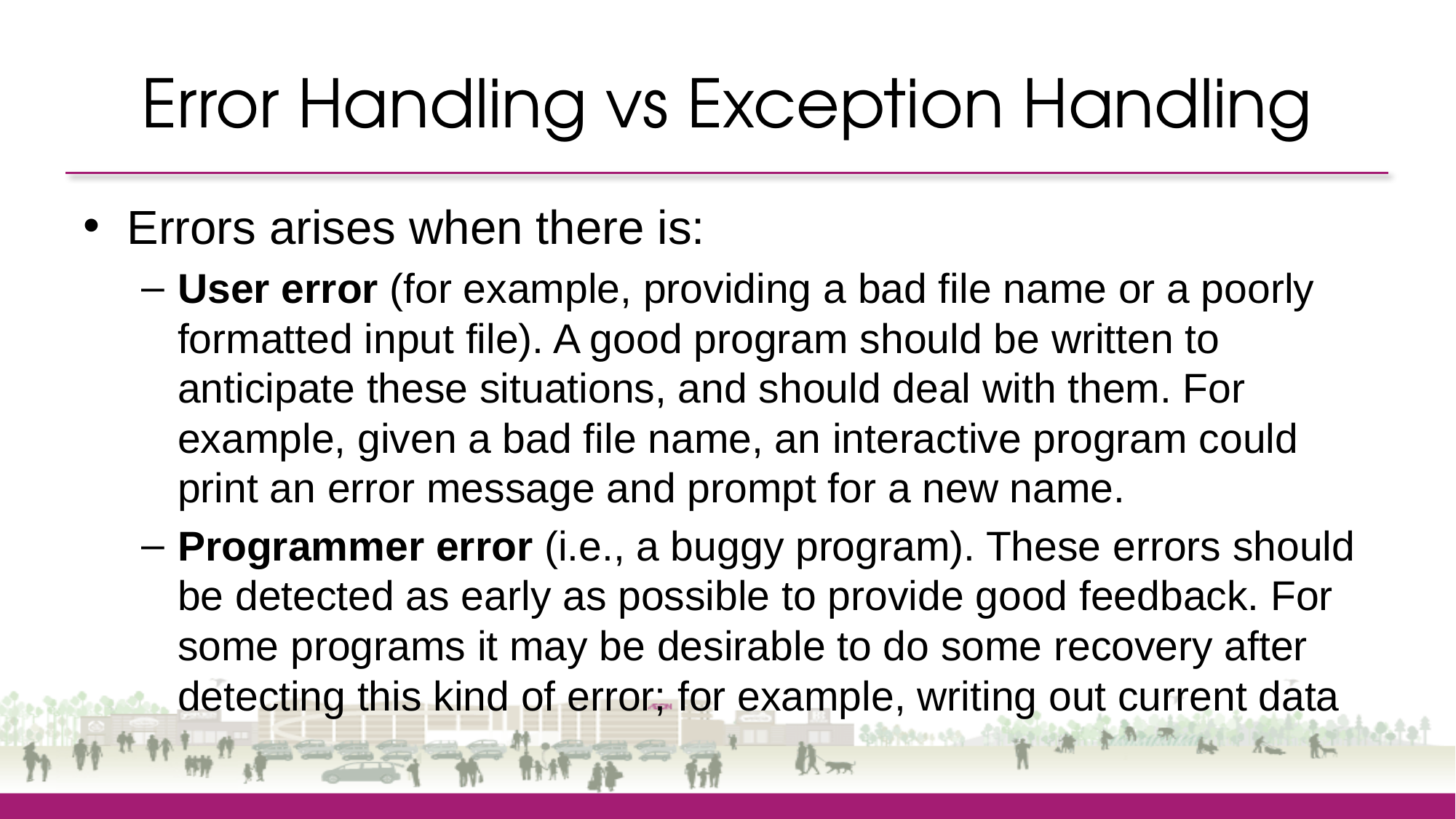

# Error Handling vs Exception Handling
Errors arises when there is:
User error (for example, providing a bad file name or a poorly formatted input file). A good program should be written to anticipate these situations, and should deal with them. For example, given a bad file name, an interactive program could print an error message and prompt for a new name.
Programmer error (i.e., a buggy program). These errors should be detected as early as possible to provide good feedback. For some programs it may be desirable to do some recovery after detecting this kind of error; for example, writing out current data